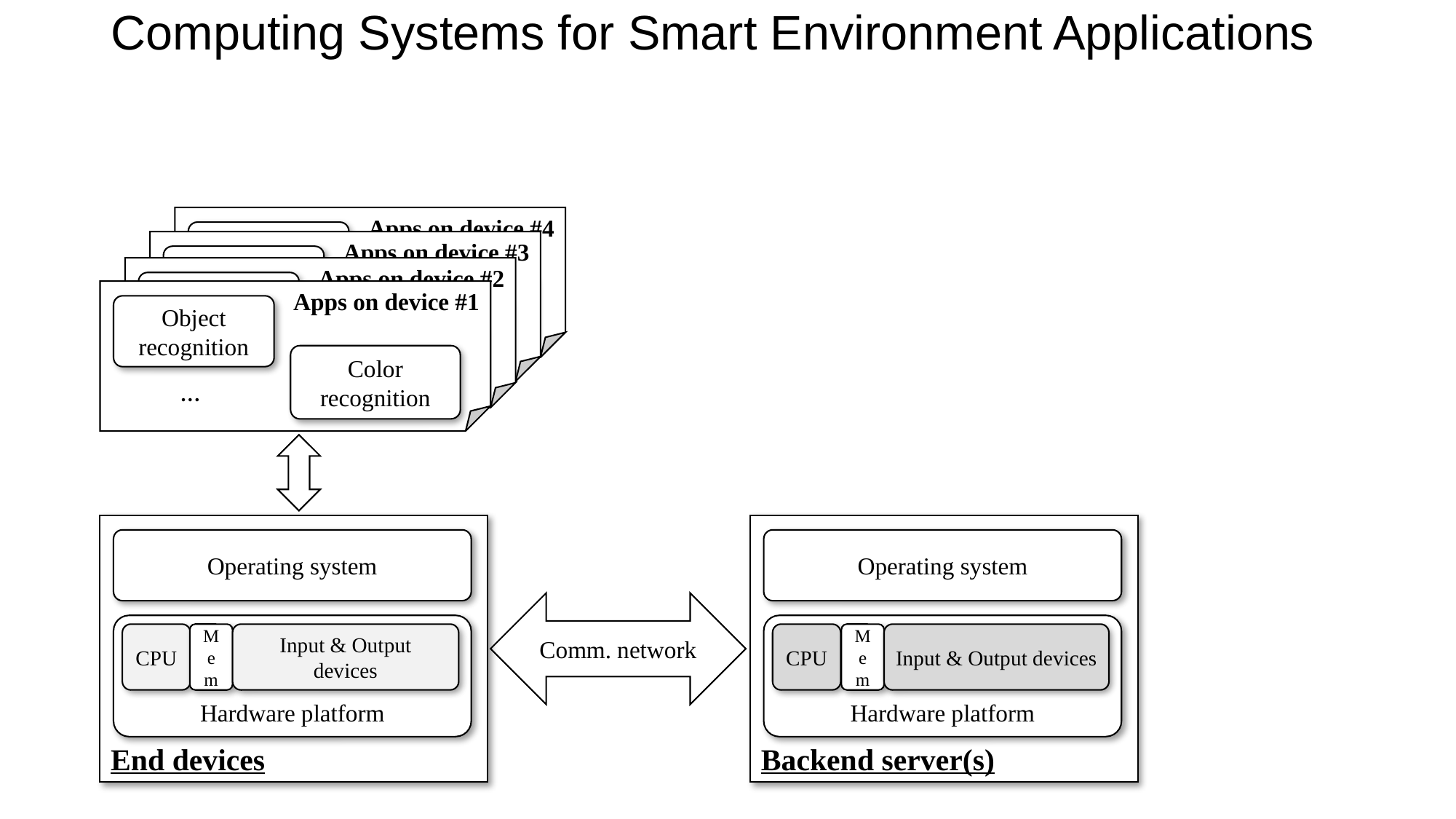

# Computing Systems for Smart Environment Applications
Apps on device #4
Object recognition
Color recognition
…
Apps on device #3
Object recognition
Color recognition
…
Apps on device #2
Object recognition
Color recognition
…
Apps on device #1
Object recognition
Color recognition
…

End devices
Operating system
Hardware platform
CPU
Mem
Input & Output devices
Backend server(s)
Operating system
Hardware platform
CPU
Mem
Input & Output devices
Comm. network